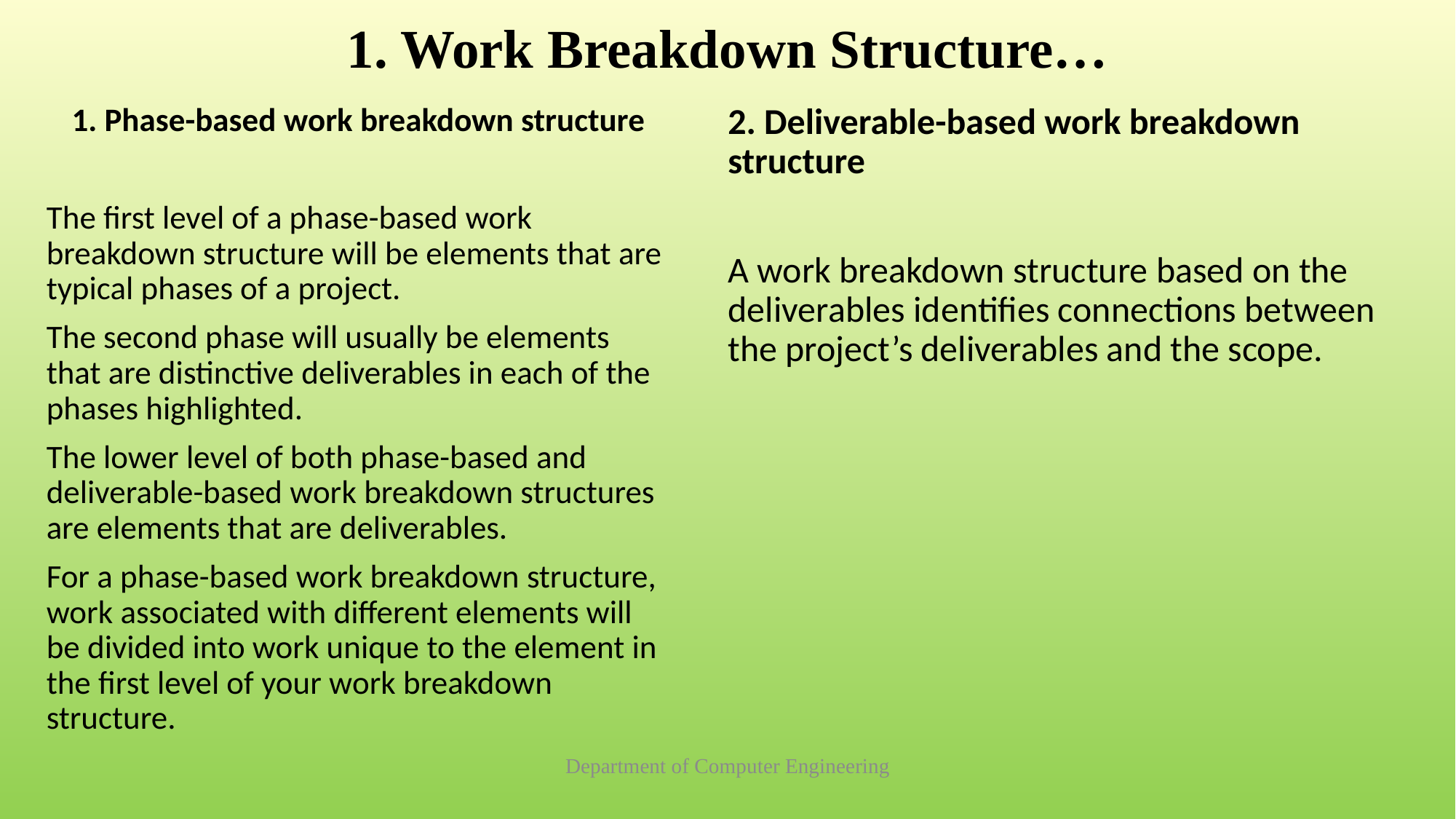

# 1. Work Breakdown Structure…
1. Phase-based work breakdown structure

The first level of a phase-based work breakdown structure will be elements that are typical phases of a project.
The second phase will usually be elements that are distinctive deliverables in each of the phases highlighted.
The lower level of both phase-based and deliverable-based work breakdown structures are elements that are deliverables.
For a phase-based work breakdown structure, work associated with different elements will be divided into work unique to the element in the first level of your work breakdown structure.

2. Deliverable-based work breakdown structure

A work breakdown structure based on the deliverables identifies connections between the project’s deliverables and the scope.

Department of Computer Engineering